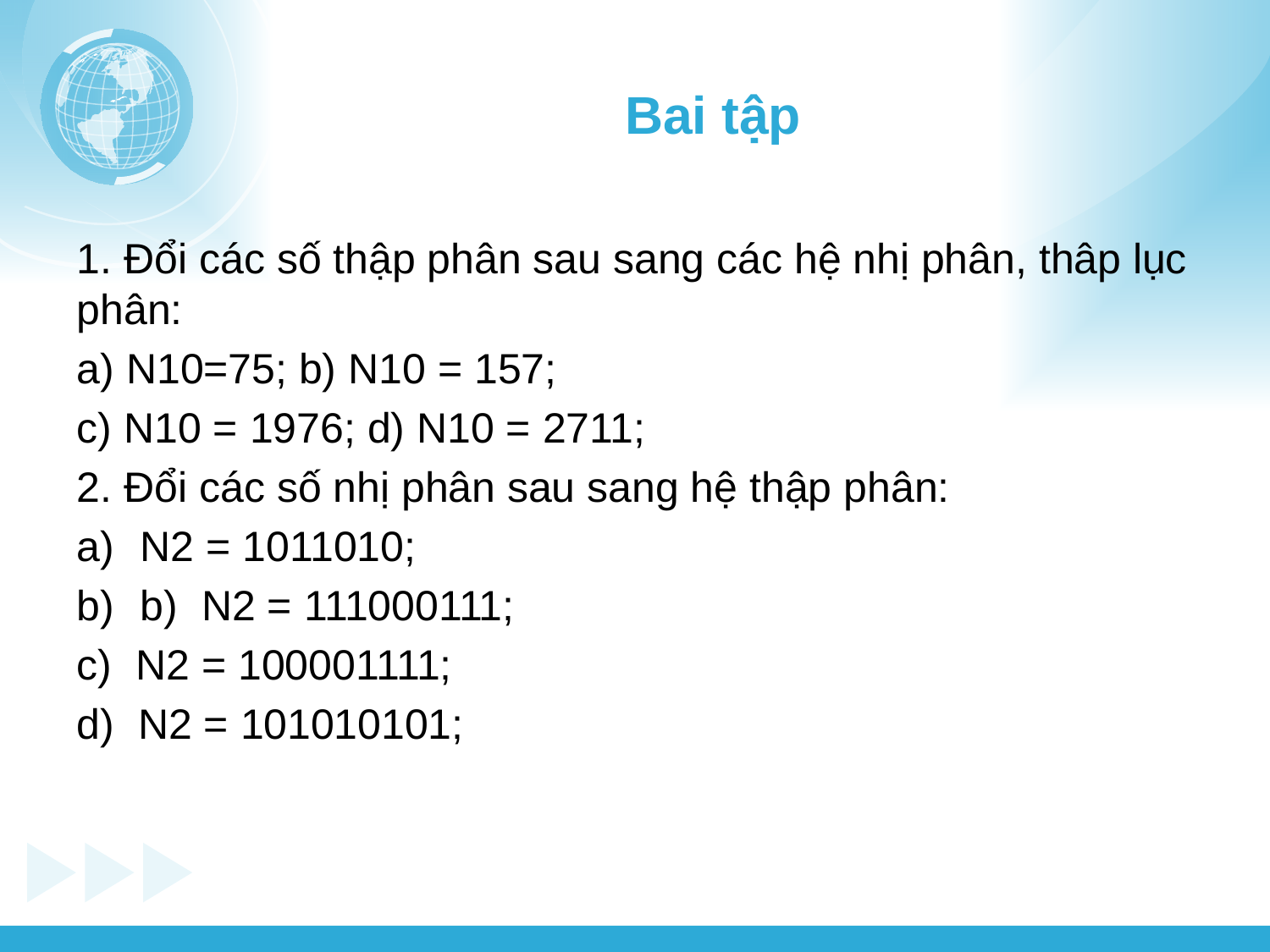

# Bai tập
1. Đổi các số thập phân sau sang các hệ nhị phân, thâp lục phân:
a) N10=75; b) N10 = 157;
c) N10 = 1976; d) N10 = 2711;
2. Đổi các số nhị phân sau sang hệ thập phân:
N2 = 1011010;
b)  N2 = 111000111;
c)  N2 = 100001111;
d)  N2 = 101010101;